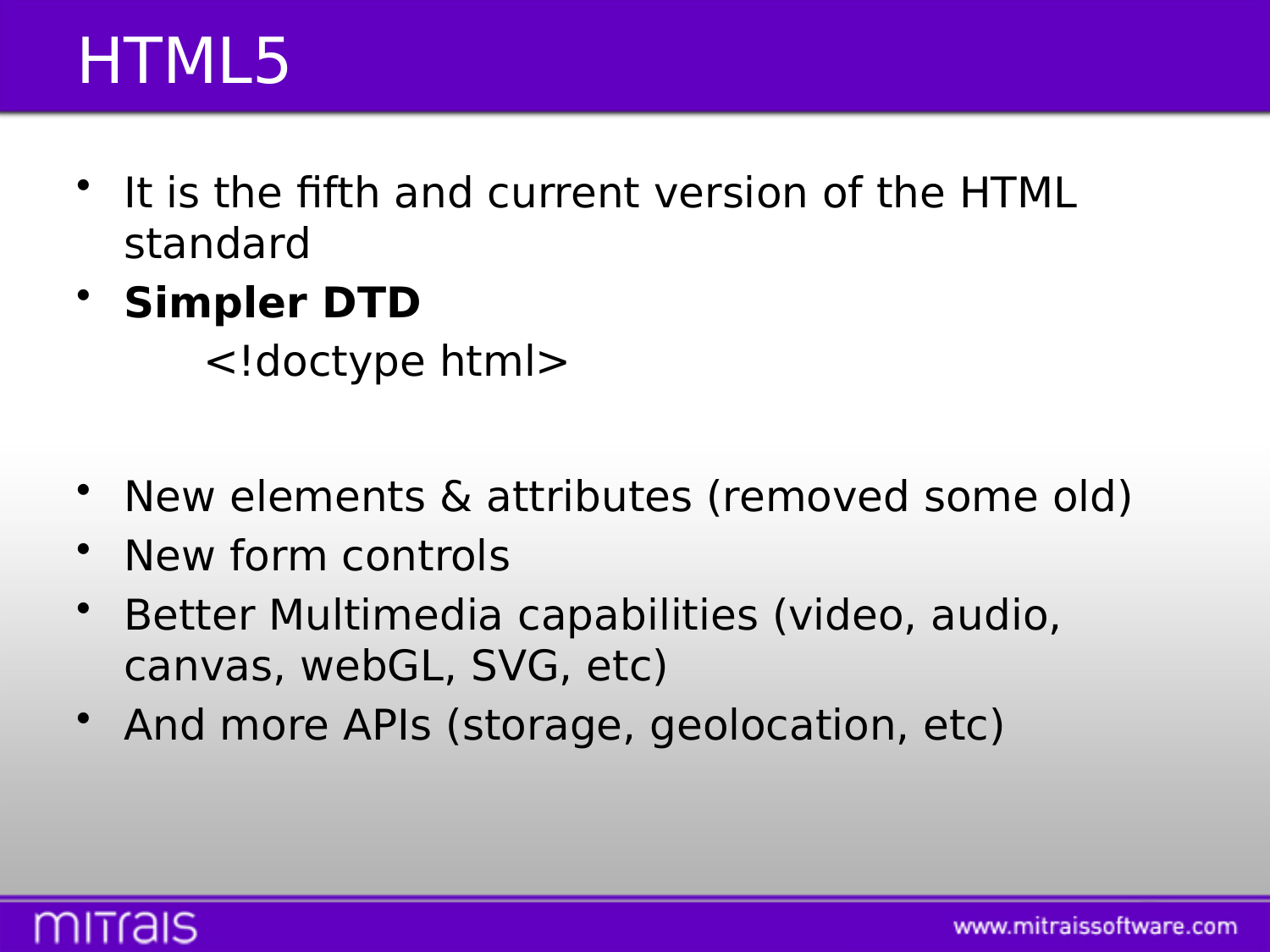

# HTML5
It is the fifth and current version of the HTML standard
Simpler DTD
	<!doctype html>

New elements & attributes (removed some old)
New form controls
Better Multimedia capabilities (video, audio, canvas, webGL, SVG, etc)
And more APIs (storage, geolocation, etc)